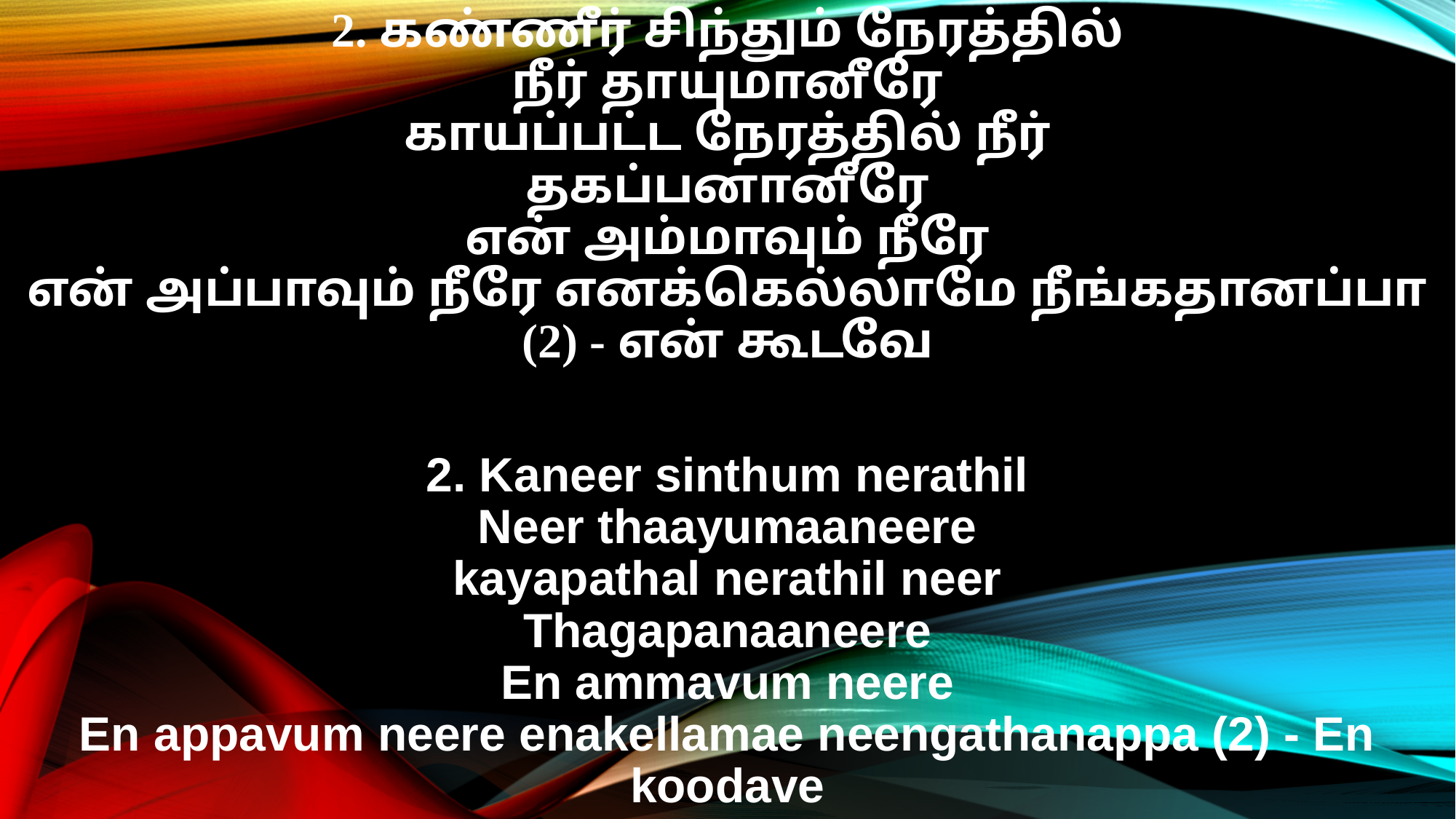

2. கண்ணீர் சிந்தும் நேரத்தில்
நீர் தாயுமானீரே
காயப்பட்ட நேரத்தில் நீர்
தகப்பனானீரே
என் அம்மாவும் நீரே
என் அப்பாவும் நீரே எனக்கெல்லாமே நீங்கதானப்பா (2) - என் கூடவே

2. Kaneer sinthum nerathil
Neer thaayumaaneere
kayapathal nerathil neer
Thagapanaaneere
En ammavum neere
En appavum neere enakellamae neengathanappa (2) - En koodave